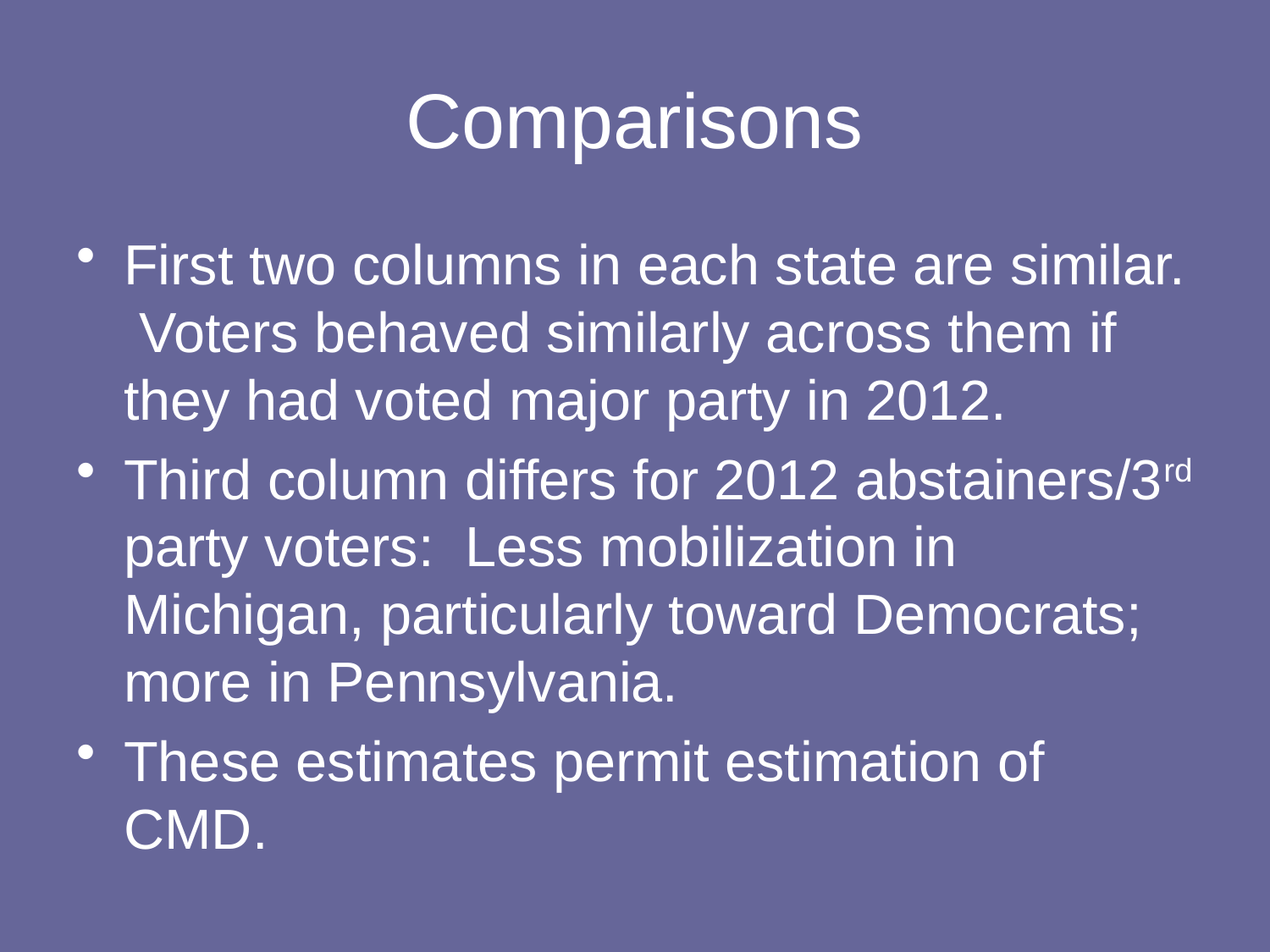

# Comparisons
First two columns in each state are similar.  Voters behaved similarly across them if they had voted major party in 2012.
Third column differs for 2012 abstainers/3rd party voters:  Less mobilization in Michigan, particularly toward Democrats; more in Pennsylvania.
These estimates permit estimation of CMD.